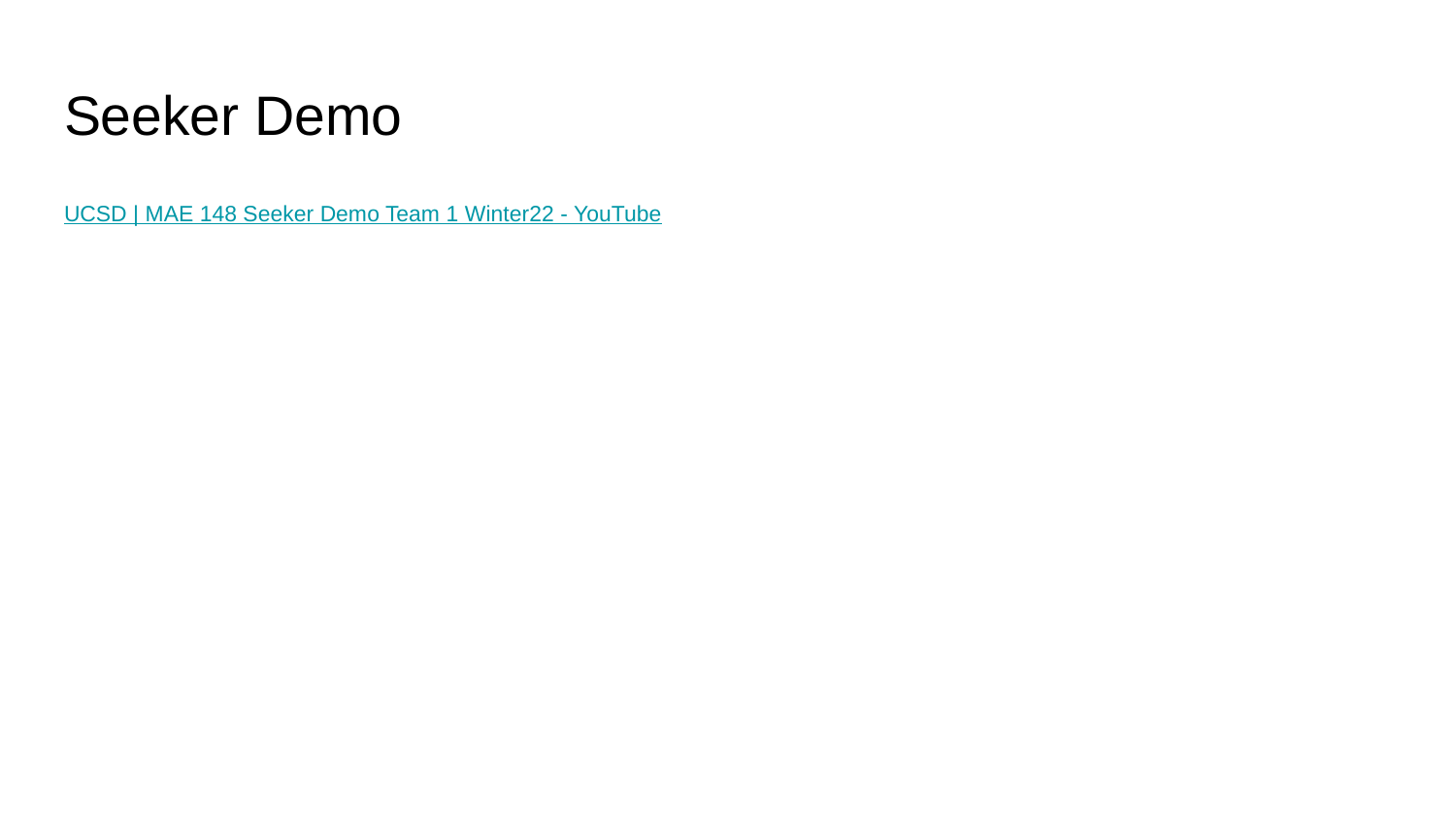

# Seeker Demo
UCSD | MAE 148 Seeker Demo Team 1 Winter22 - YouTube